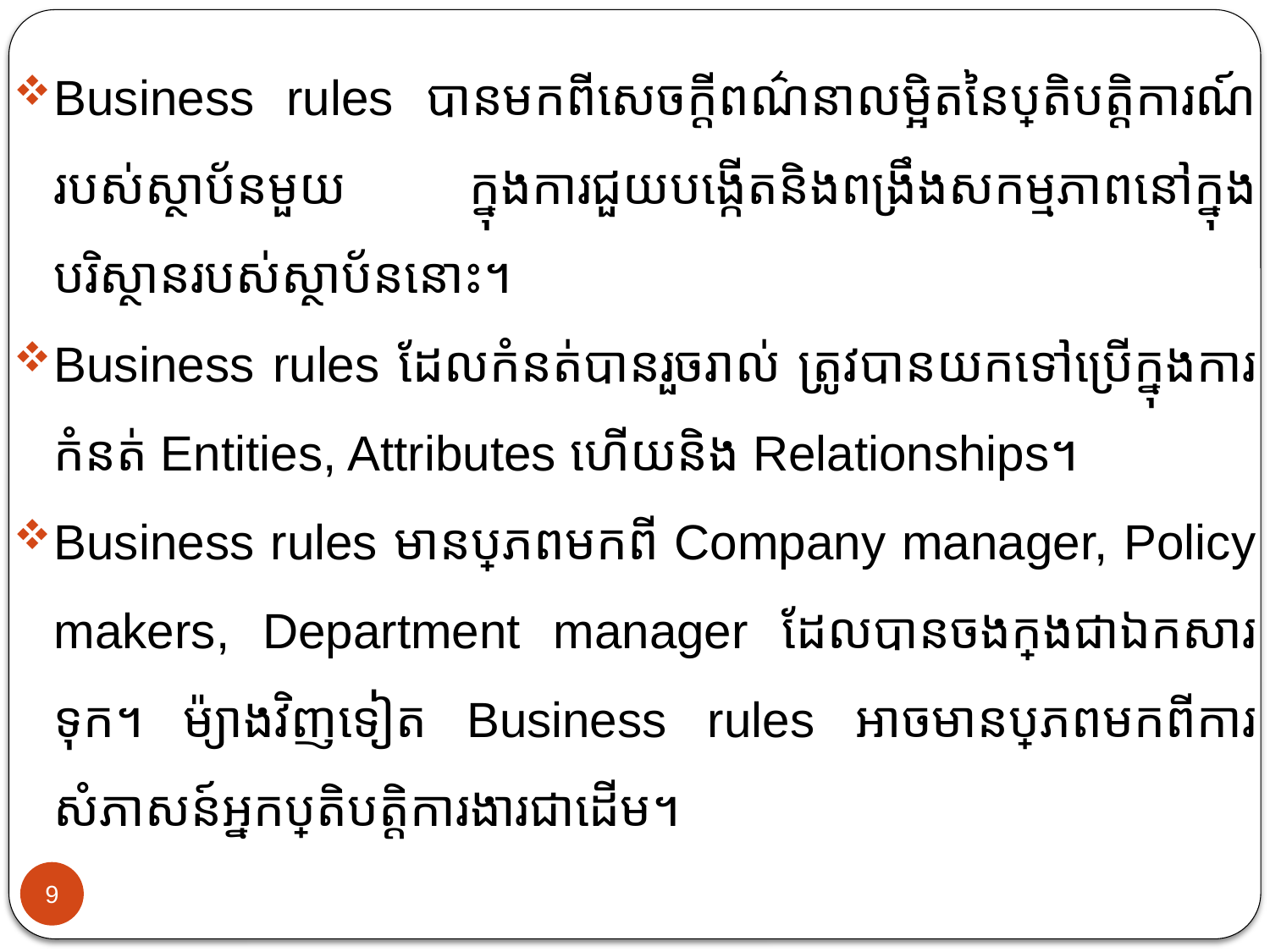

Business rules បានមកពីសេចក្ដីពណ៌នាលម្អិតនៃប្រតិបត្ដិការណ៍របស់ស្ថាប័នមួយ ក្នុងការជួយបង្កើតនិងពង្រឹងសកម្មភាពនៅក្នុងបរិស្ថានរបស់ស្ថាប័ននោះ។
Business rules ដែលកំនត់បានរួចរាល់ ត្រូវបានយកទៅប្រើក្នុងការកំនត់ Entities, Attributes ហើយនិង Relationships។​​
Business rules មានប្រភពមកពី Company manager, Policy makers, Department manager ដែលបានចងក្រងជាឯកសារទុក។ ម៉្យាងវិញទៀត Business rules អាចមានប្រភពមកពីការសំភាសន៍អ្នកប្រតិបត្តិការងារជាដើម។

9